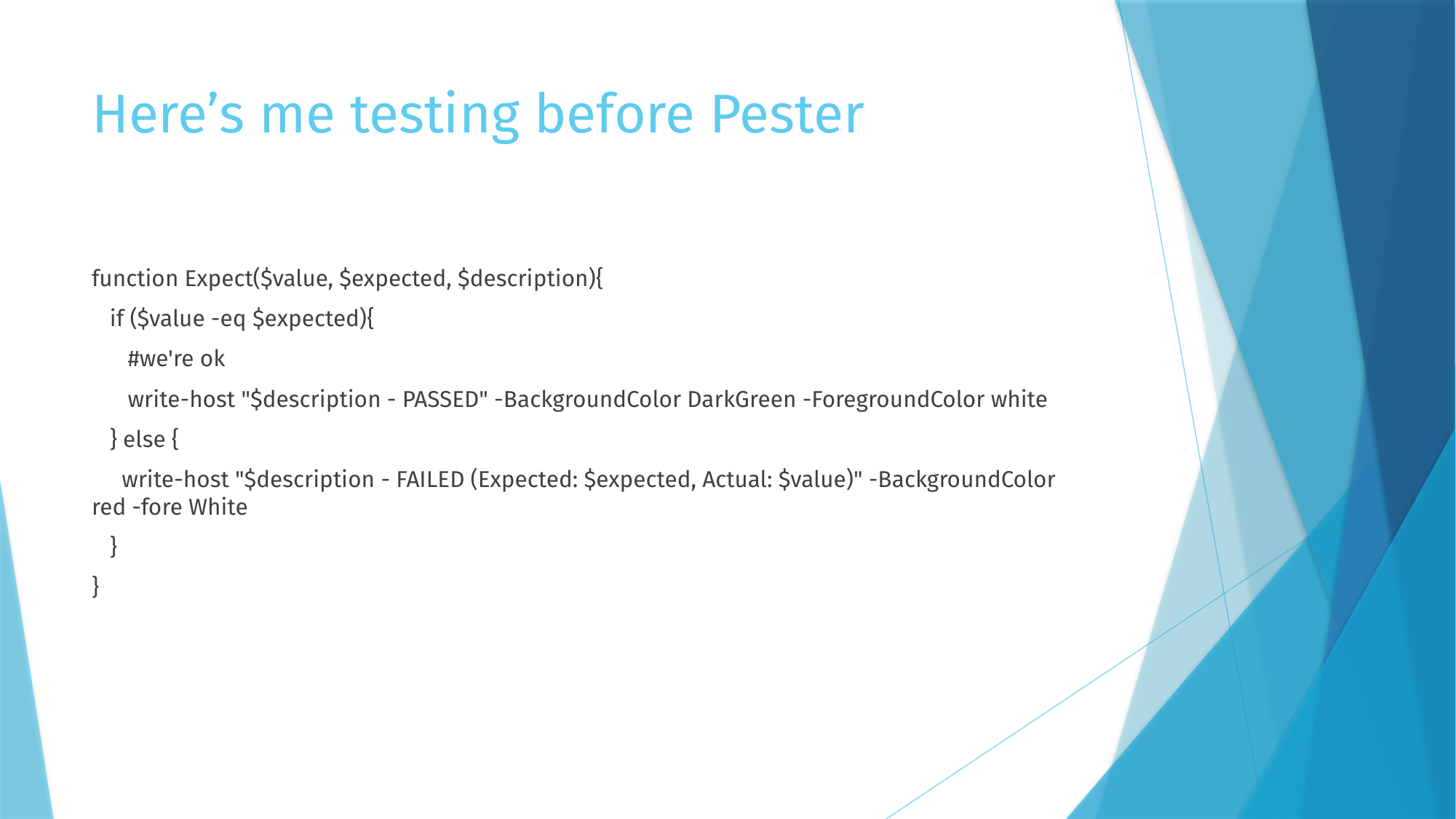

# Here’s me testing before Pester
function Expect($value, $expected, $description){
   if ($value -eq $expected){
      #we're ok
      write-host "$description - PASSED" -BackgroundColor DarkGreen -ForegroundColor white
   } else {
     write-host "$description - FAILED (Expected: $expected, Actual: $value)" -BackgroundColor red -fore White
   }
}